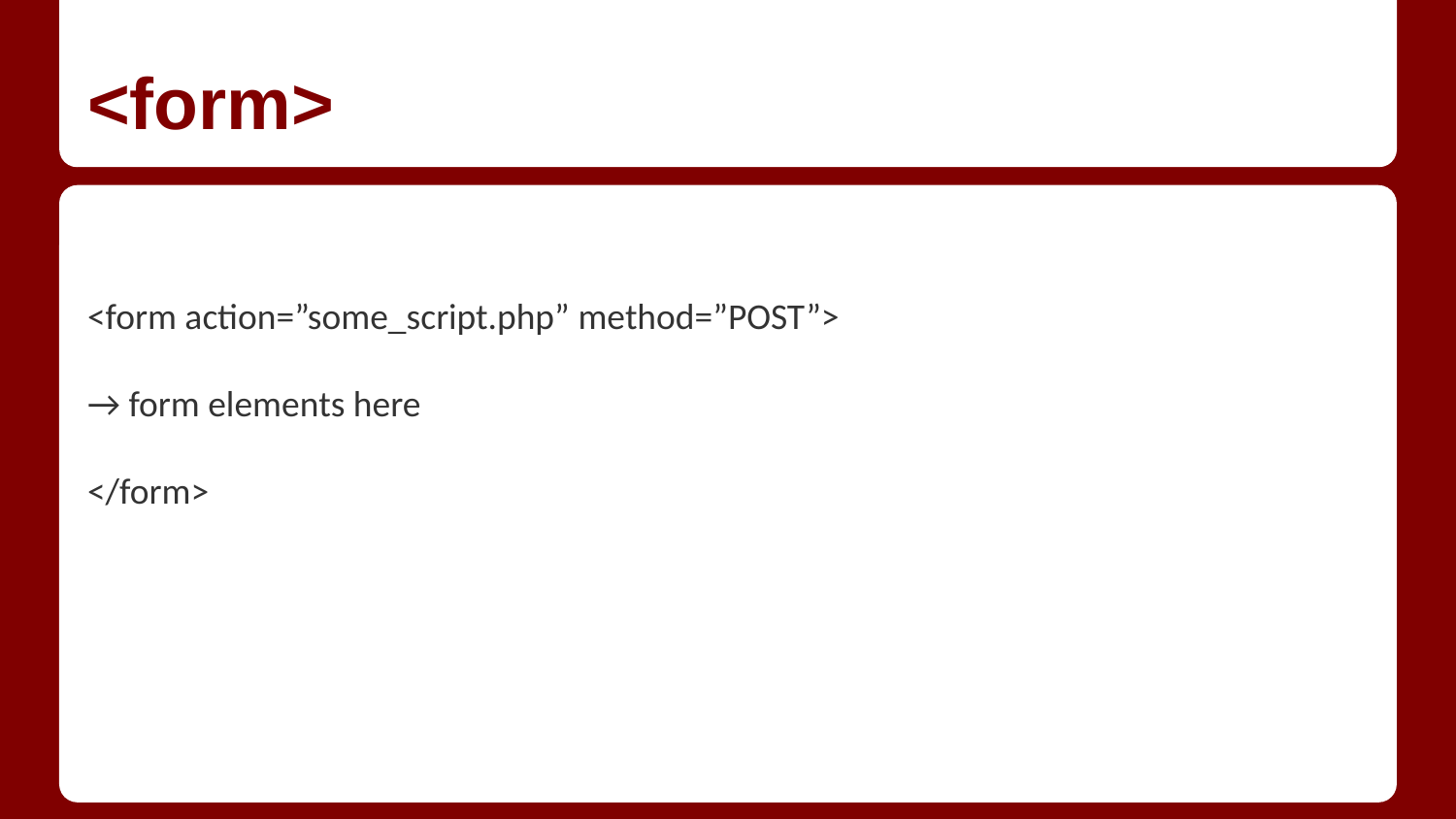

# <form>

<form action=”some_script.php” method=”POST”>

→ form elements here

</form>